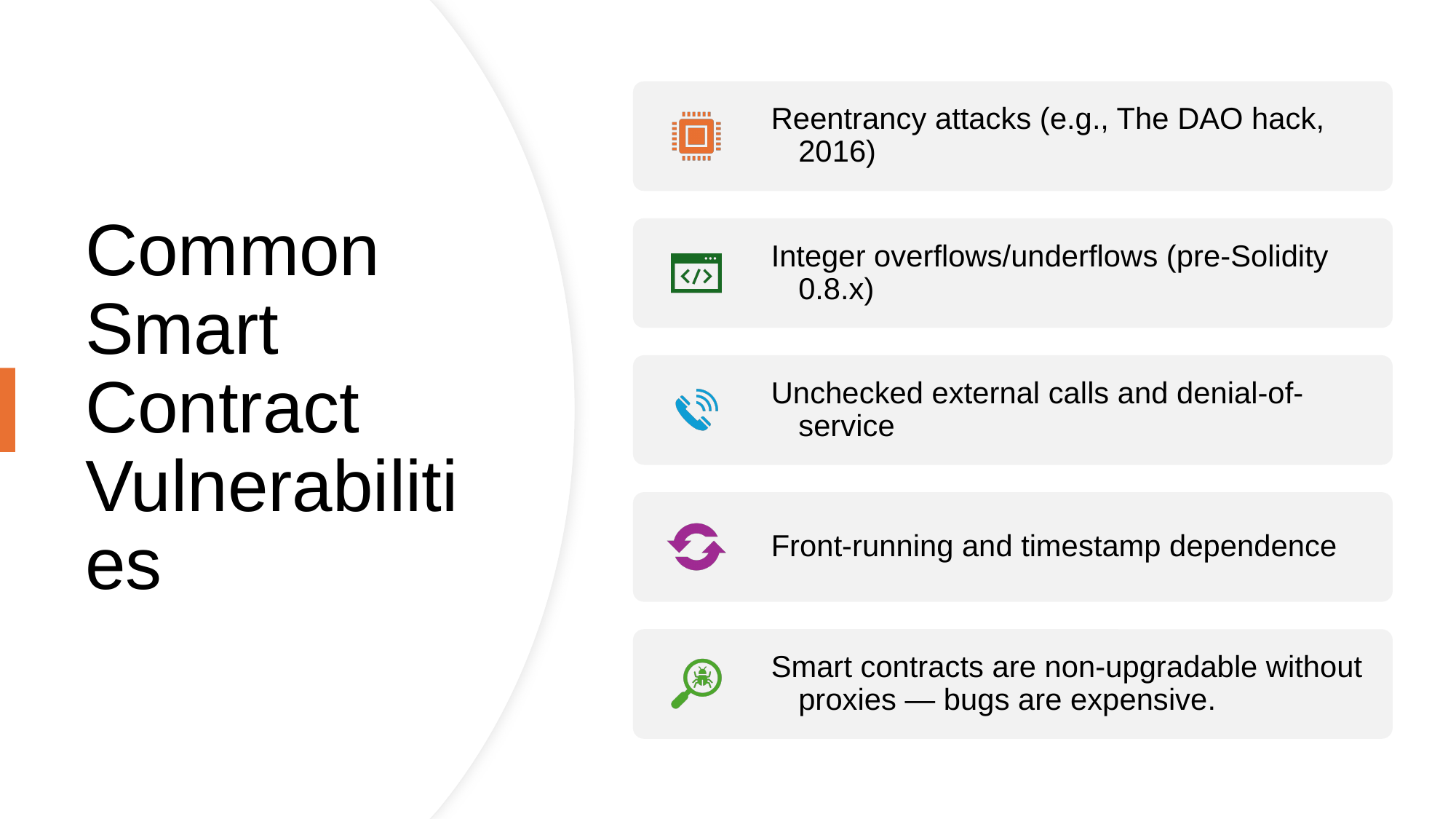

Reentrancy attacks (e.g., The DAO hack, 2016)
Integer overflows/underflows (pre-Solidity 0.8.x)
Unchecked external calls and denial-of-service
Front-running and timestamp dependence
Smart contracts are non-upgradable without proxies — bugs are expensive.
# Common Smart Contract Vulnerabilities